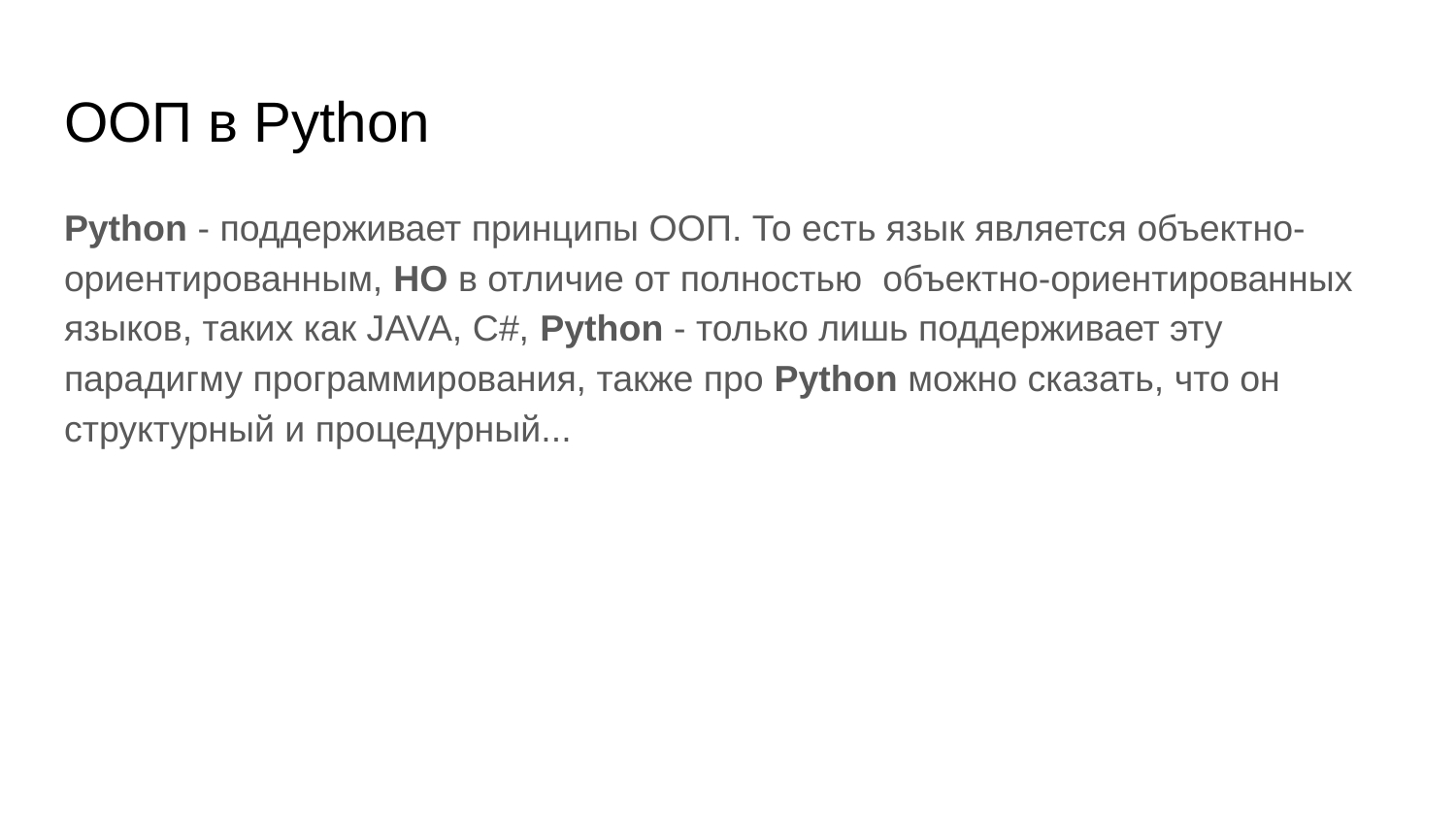

# ООП в Python
Python - поддерживает принципы ООП. То есть язык является объектно-ориентированным, НО в отличие от полностью  объектно-ориентированных языков, таких как JAVA, C#, Python - только лишь поддерживает эту парадигму программирования, также про Python можно сказать, что он структурный и процедурный...